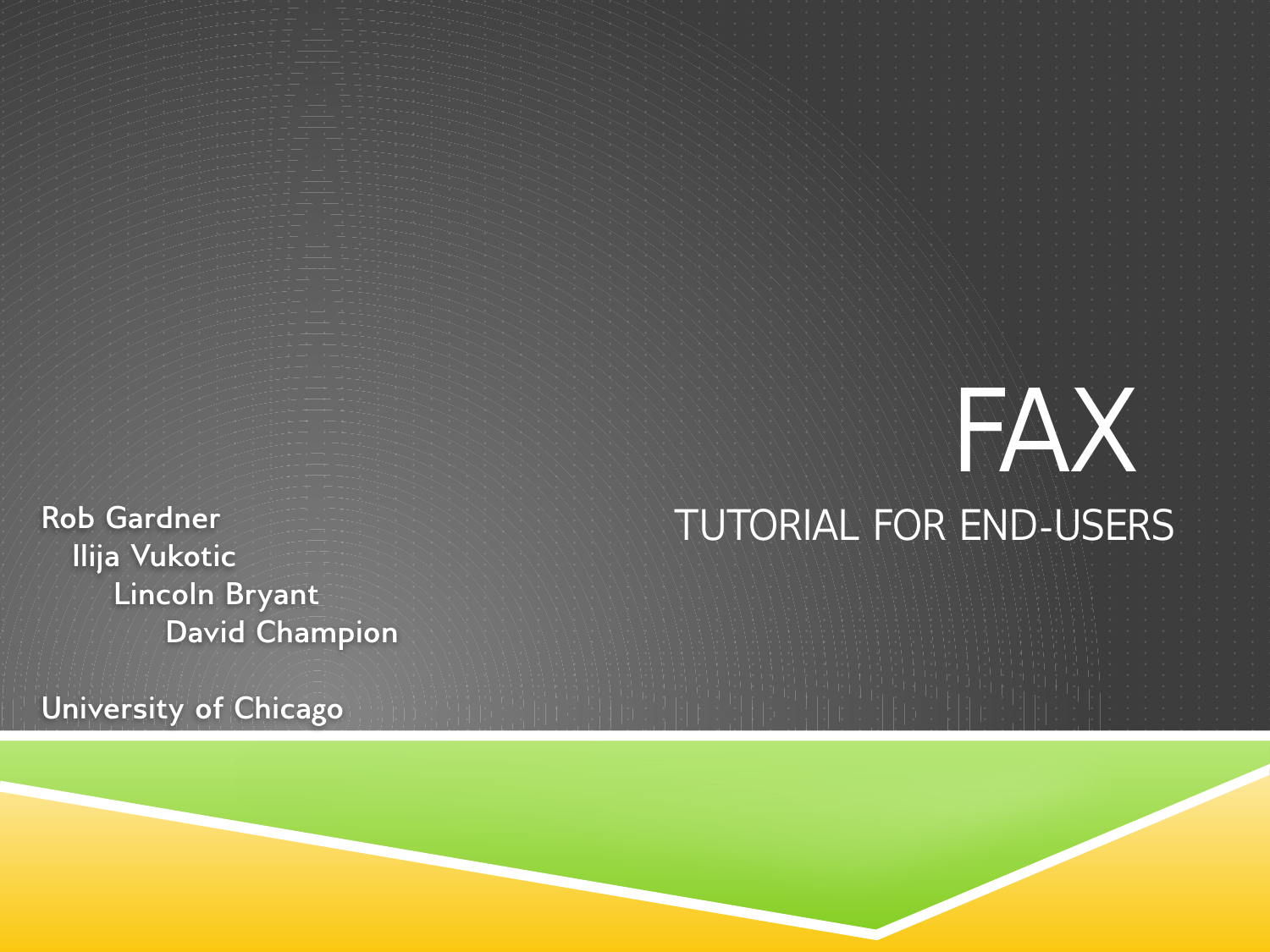

# FAX tutorial for end-users
Rob Gardner
   Ilija Vukotic
       Lincoln Bryant
            David Champion

University of Chicago